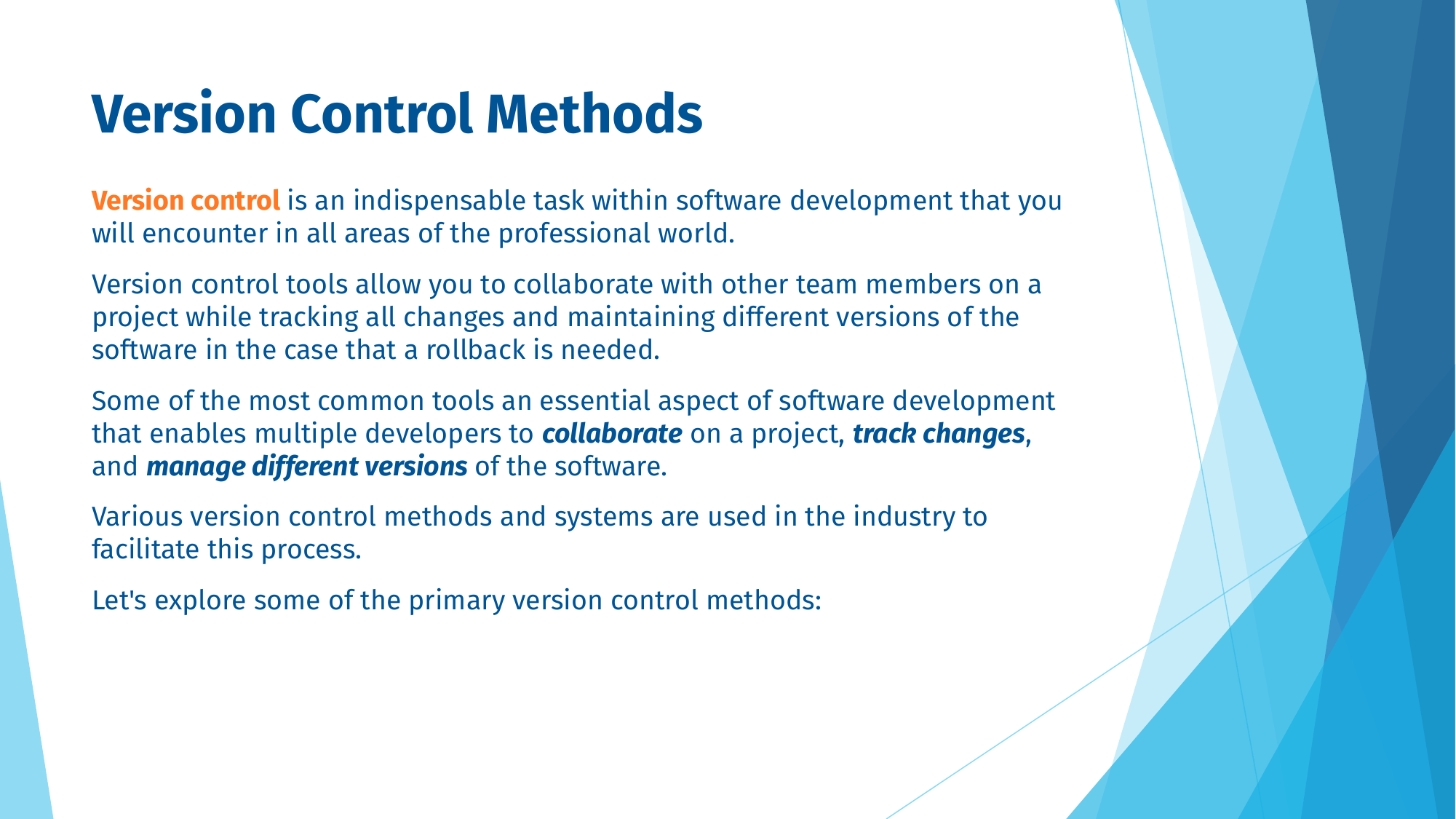

# Version Control Methods
Version control is an indispensable task within software development that you will encounter in all areas of the professional world.
Version control tools allow you to collaborate with other team members on a project while tracking all changes and maintaining different versions of the software in the case that a rollback is needed.
Some of the most common tools an essential aspect of software development that enables multiple developers to collaborate on a project, track changes, and manage different versions of the software.
Various version control methods and systems are used in the industry to facilitate this process.
Let's explore some of the primary version control methods: